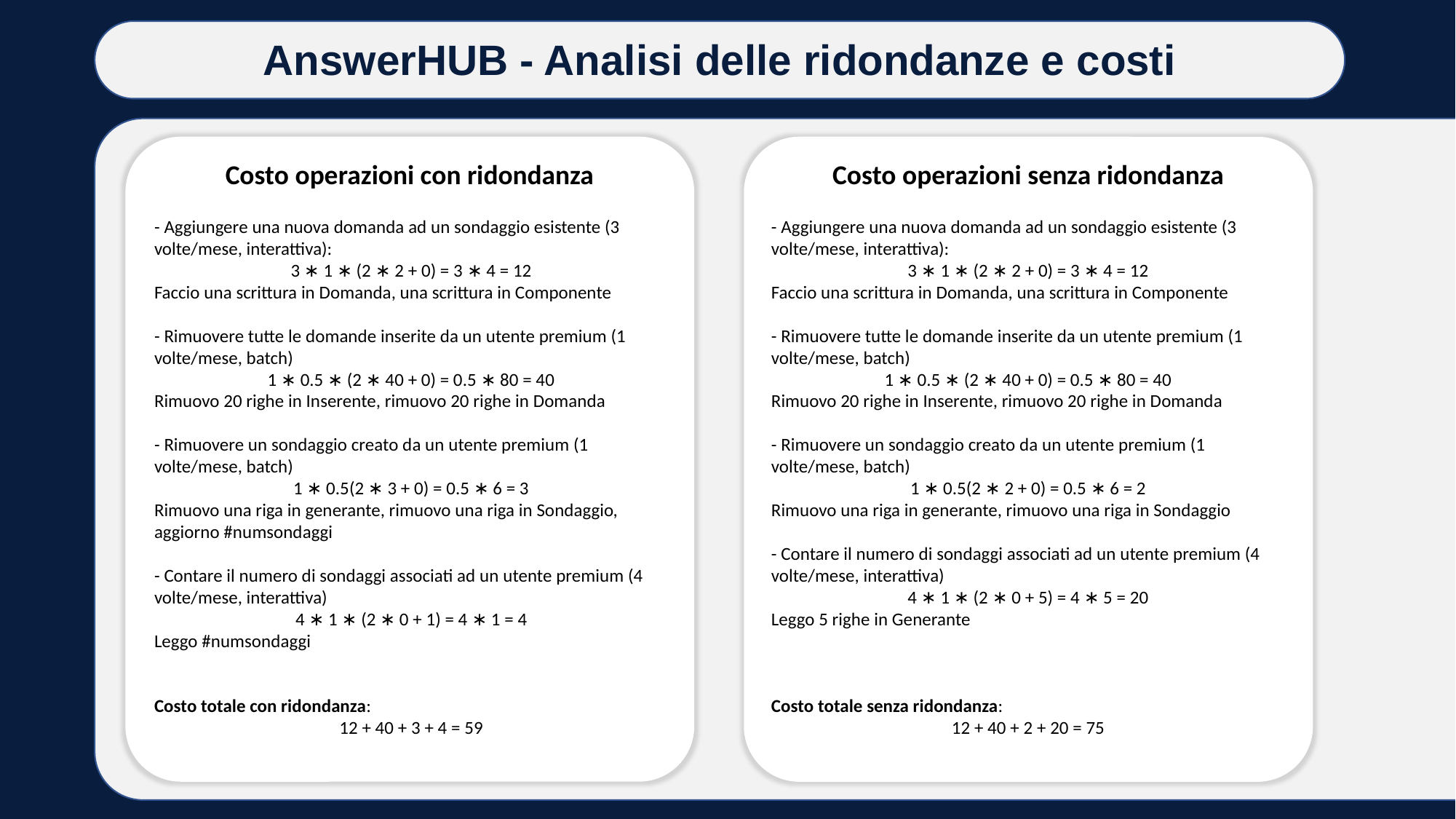

AnswerHUB - Analisi delle ridondanze e costi

Costo operazioni con ridondanza
Costo operazioni senza ridondanza
- Aggiungere una nuova domanda ad un sondaggio esistente (3 volte/mese, interattiva):
3 ∗ 1 ∗ (2 ∗ 2 + 0) = 3 ∗ 4 = 12
Faccio una scrittura in Domanda, una scrittura in Componente

- Rimuovere tutte le domande inserite da un utente premium (1 volte/mese, batch)
1 ∗ 0.5 ∗ (2 ∗ 40 + 0) = 0.5 ∗ 80 = 40
Rimuovo 20 righe in Inserente, rimuovo 20 righe in Domanda

- Rimuovere un sondaggio creato da un utente premium (1 volte/mese, batch)
1 ∗ 0.5(2 ∗ 3 + 0) = 0.5 ∗ 6 = 3
Rimuovo una riga in generante, rimuovo una riga in Sondaggio, aggiorno #numsondaggi

- Contare il numero di sondaggi associati ad un utente premium (4 volte/mese, interattiva)
4 ∗ 1 ∗ (2 ∗ 0 + 1) = 4 ∗ 1 = 4
Leggo #numsondaggi

Costo totale con ridondanza:
12 + 40 + 3 + 4 = 59
- Aggiungere una nuova domanda ad un sondaggio esistente (3 volte/mese, interattiva):
3 ∗ 1 ∗ (2 ∗ 2 + 0) = 3 ∗ 4 = 12
Faccio una scrittura in Domanda, una scrittura in Componente

- Rimuovere tutte le domande inserite da un utente premium (1 volte/mese, batch)
1 ∗ 0.5 ∗ (2 ∗ 40 + 0) = 0.5 ∗ 80 = 40
Rimuovo 20 righe in Inserente, rimuovo 20 righe in Domanda

- Rimuovere un sondaggio creato da un utente premium (1 volte/mese, batch)
1 ∗ 0.5(2 ∗ 2 + 0) = 0.5 ∗ 6 = 2
Rimuovo una riga in generante, rimuovo una riga in Sondaggio

- Contare il numero di sondaggi associati ad un utente premium (4 volte/mese, interattiva)
4 ∗ 1 ∗ (2 ∗ 0 + 5) = 4 ∗ 5 = 20
Leggo 5 righe in Generante

Costo totale senza ridondanza:
12 + 40 + 2 + 20 = 75